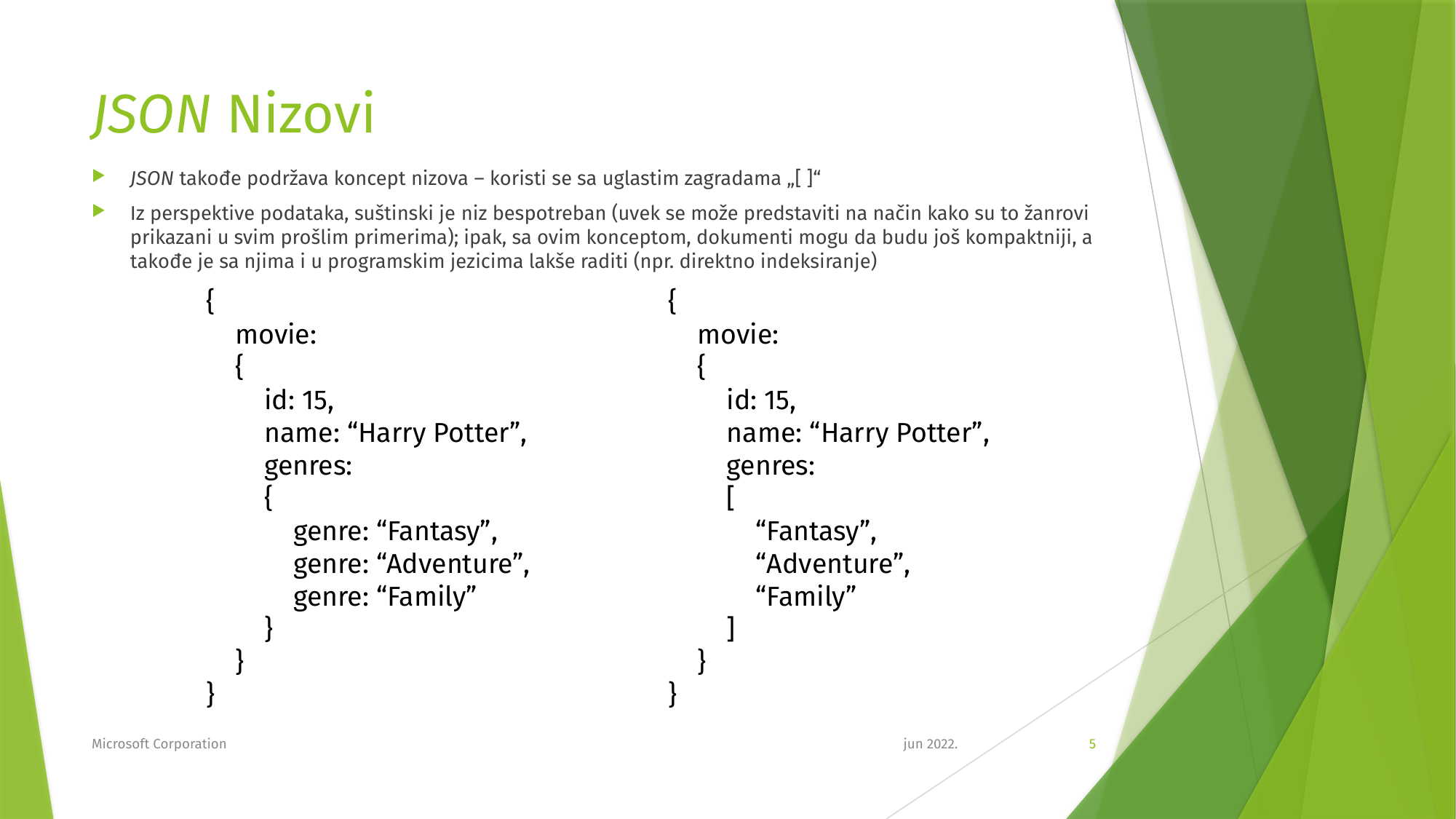

# JSON Nizovi
JSON takođe podržava koncept nizova – koristi se sa uglastim zagradama „[ ]“
Iz perspektive podataka, suštinski je niz bespotreban (uvek se može predstaviti na način kako su to žanrovi prikazani u svim prošlim primerima); ipak, sa ovim konceptom, dokumenti mogu da budu još kompaktniji, a takođe je sa njima i u programskim jezicima lakše raditi (npr. direktno indeksiranje)
{
    movie:
    {
        id: 15,
        name: “Harry Potter”,
        genres:
        [
            “Fantasy”,
            “Adventure”,
            “Family”
        ]
    }
}
{
    movie:
    {
        id: 15,
        name: “Harry Potter”,
        genres:
        {
            genre: “Fantasy”,
            genre: “Adventure”,
            genre: “Family”
        }
    }
}
Microsoft Corporation
jun 2022.
5